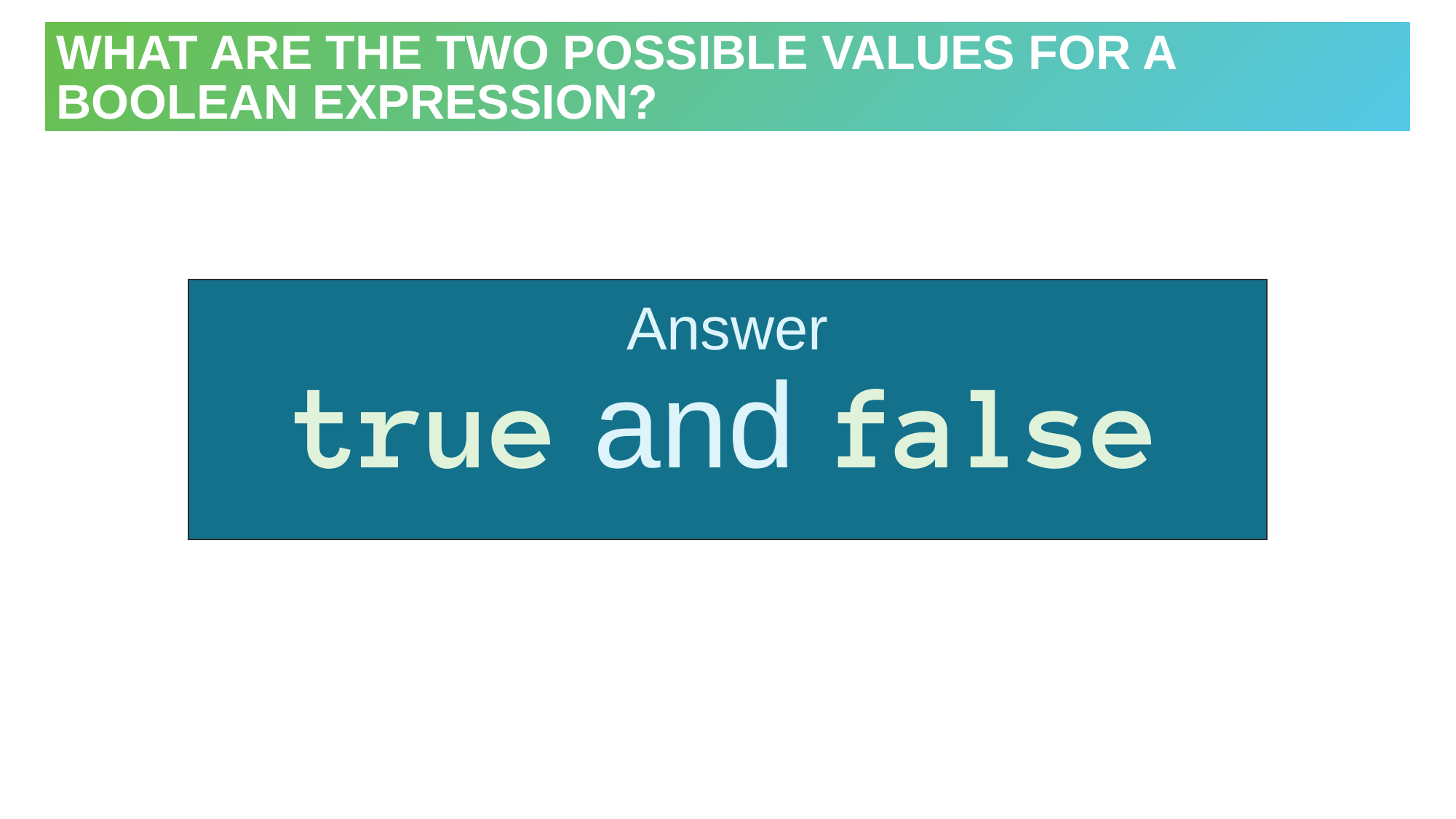

# What are the two possible values for a boolean expression?
Answer
true and false